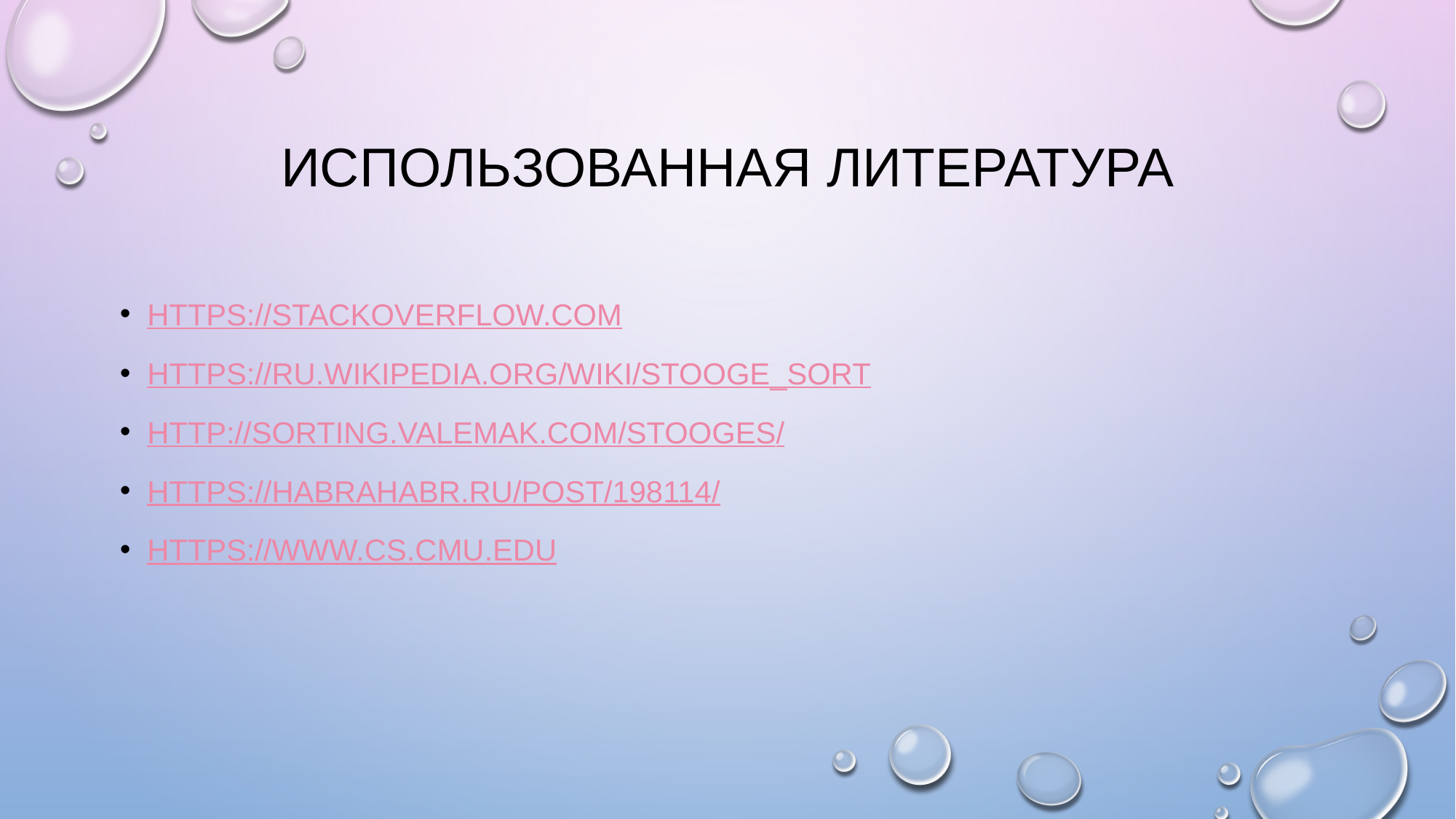

# Использованная литература
https://stackoverflow.com
https://ru.wikipedia.org/wiki/Stooge_sort
http://sorting.valemak.com/stooges/
https://habrahabr.ru/post/198114/
https://www.cs.cmu.edu